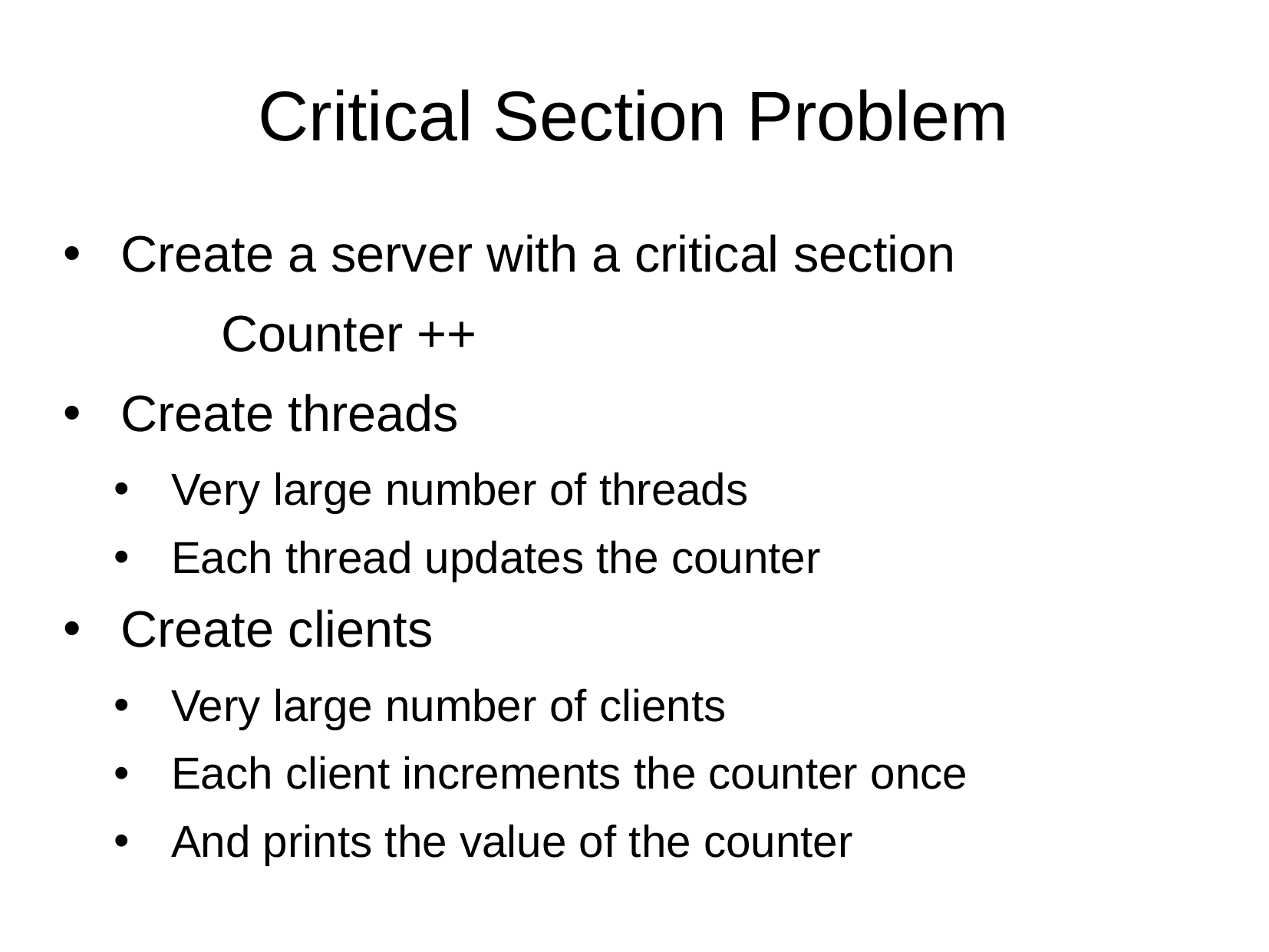

# Critical Section Problem
Create a server with a critical section
		Counter ++
Create threads
Very large number of threads
Each thread updates the counter
Create clients
Very large number of clients
Each client increments the counter once
And prints the value of the counter